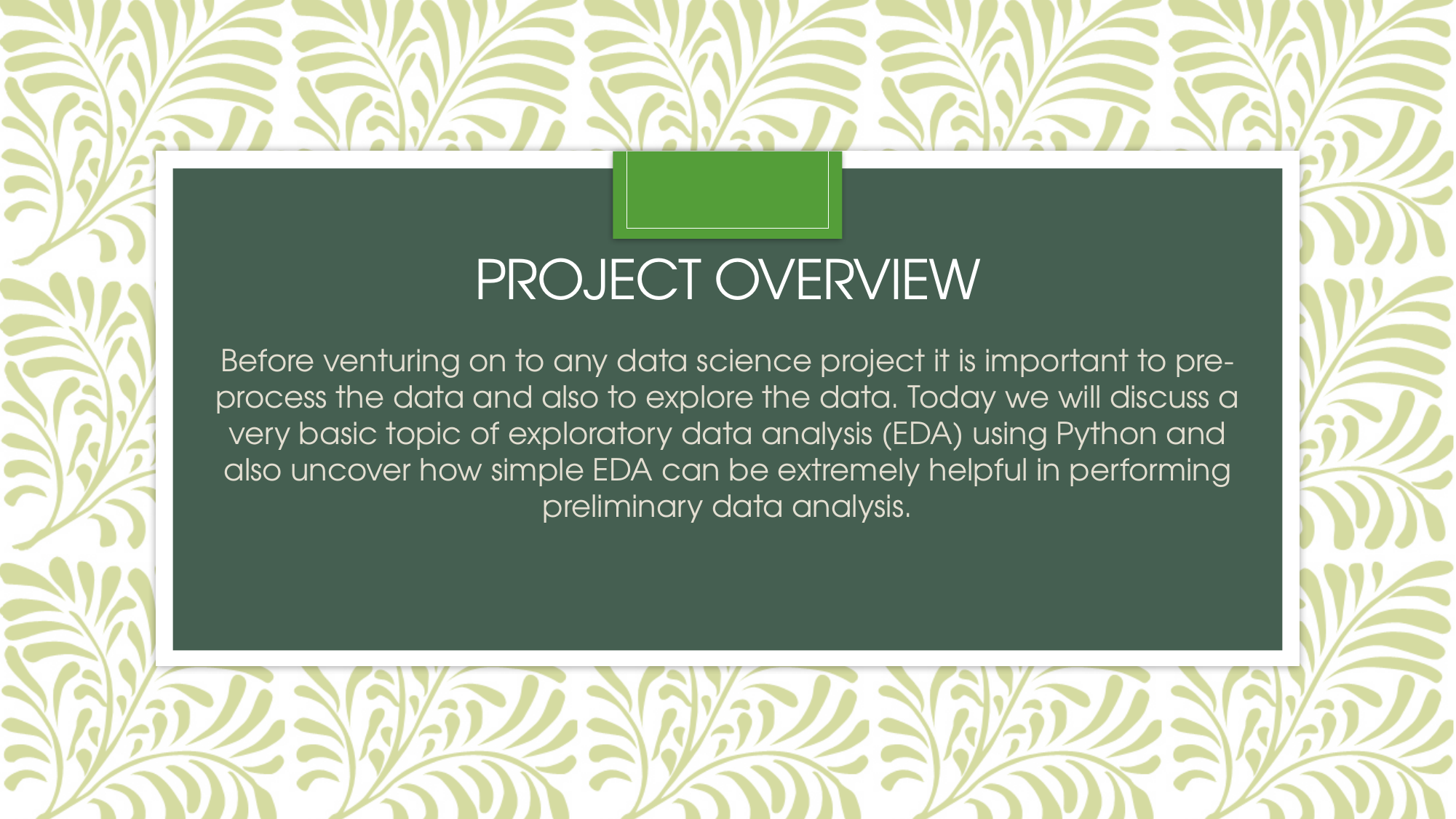

Before venturing on to any data science project it is important to pre-process the data and also to explore the data. Today we will discuss a very basic topic of exploratory data analysis (EDA) using Python and also uncover how simple EDA can be extremely helpful in performing preliminary data analysis.
# Project overview